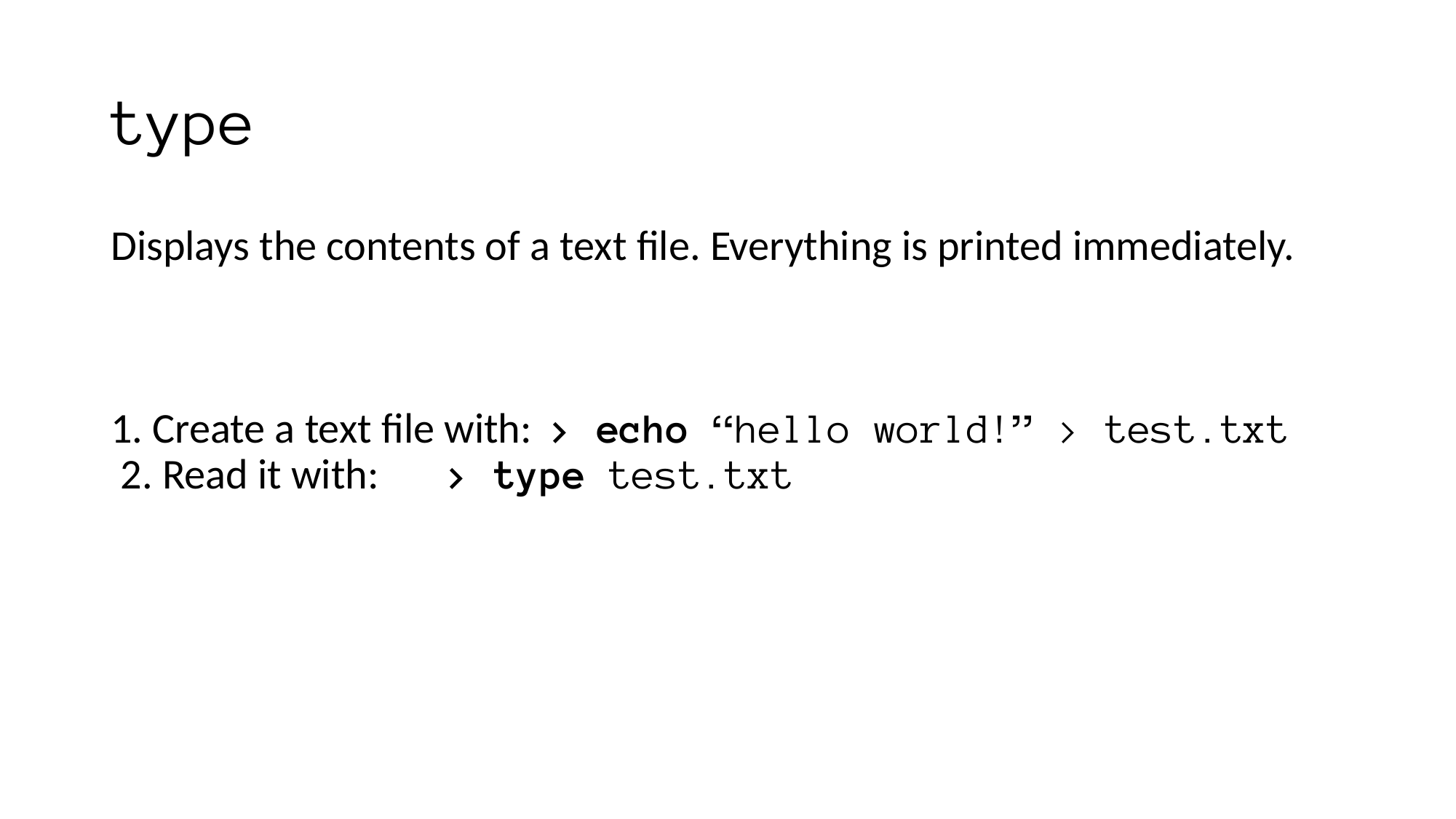

# type
Displays the contents of a text file. Everything is printed immediately.

1. Create a text file with:  > echo “hello world!” > test.txt
 2. Read it with:	 > type test.txt